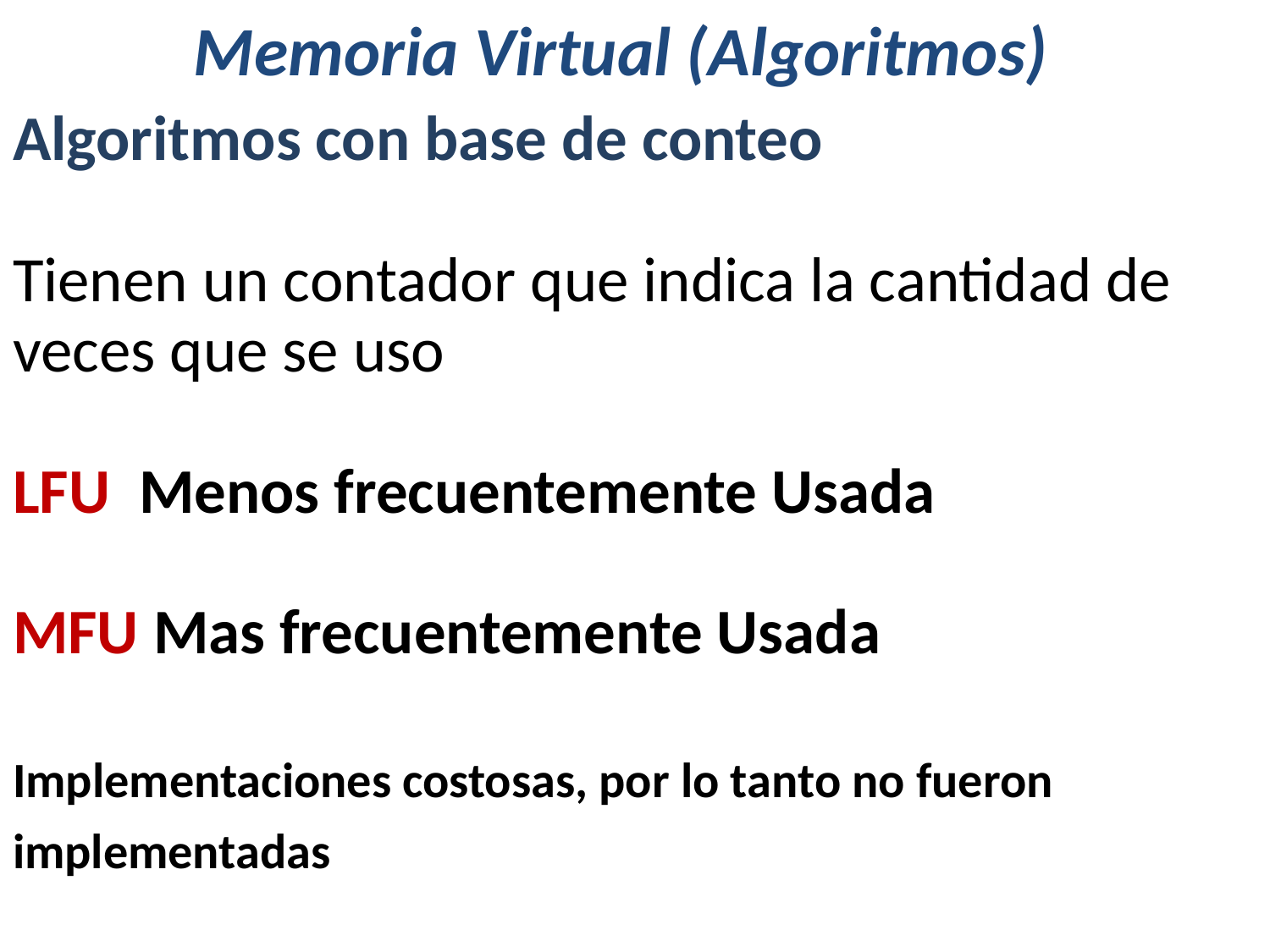

# Memoria Virtual (Algoritmos)
Algoritmos con base de conteo

Tienen un contador que indica la cantidad de veces que se uso

LFU  Menos frecuentemente Usada

MFU Mas frecuentemente Usada

Implementaciones costosas, por lo tanto no fueron implementadas